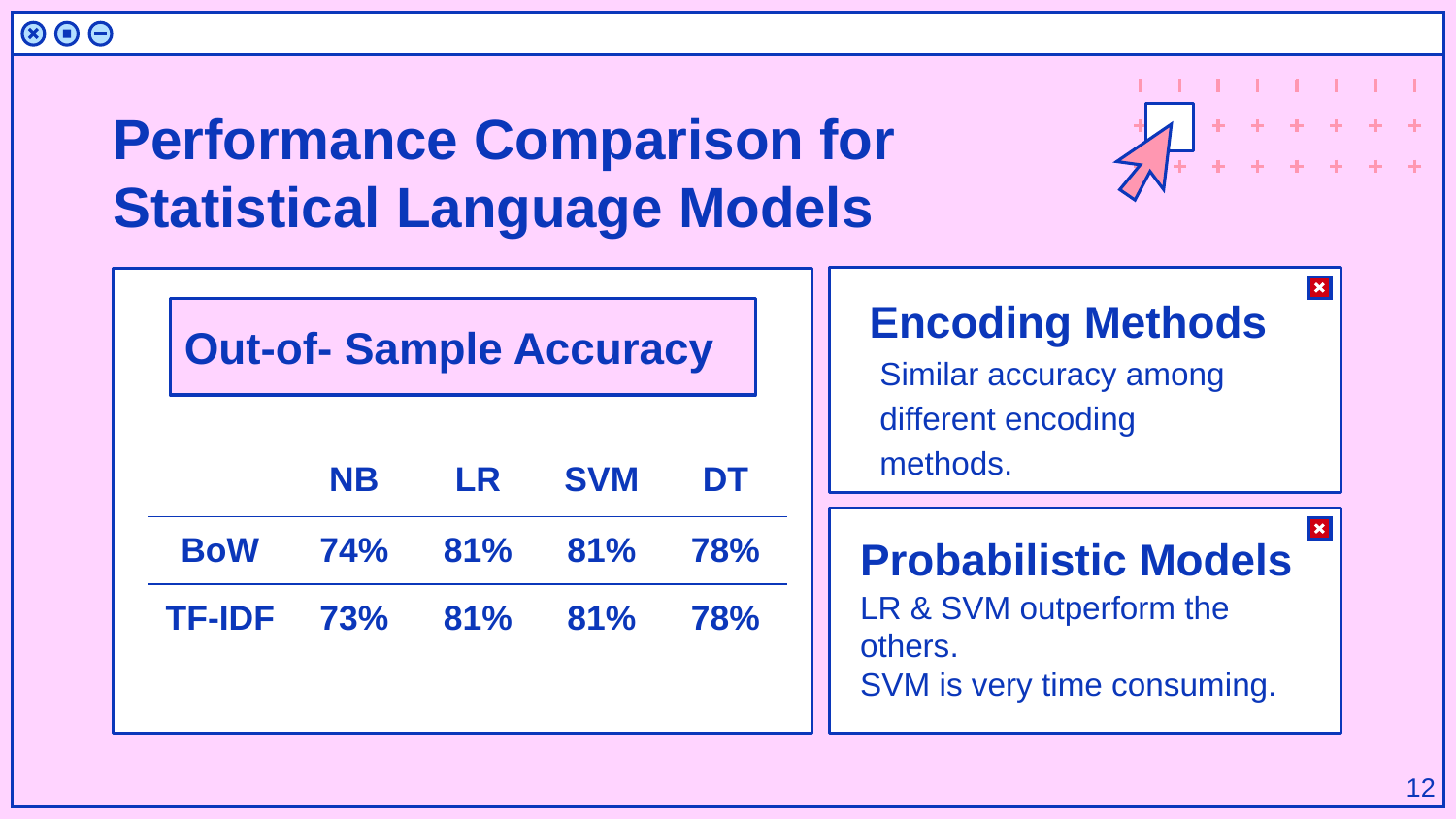

# Performance Comparison for Statistical Language Models

Encoding Methods
Out-of- Sample Accuracy
Similar accuracy among different encoding methods.
|  | NB | LR | SVM | DT |
| --- | --- | --- | --- | --- |
| BoW | 74% | 81% | 81% | 78% |
| TF-IDF | 73% | 81% | 81% | 78% |

Probabilistic Models
LR & SVM outperform the others.
SVM is very time consuming.
12